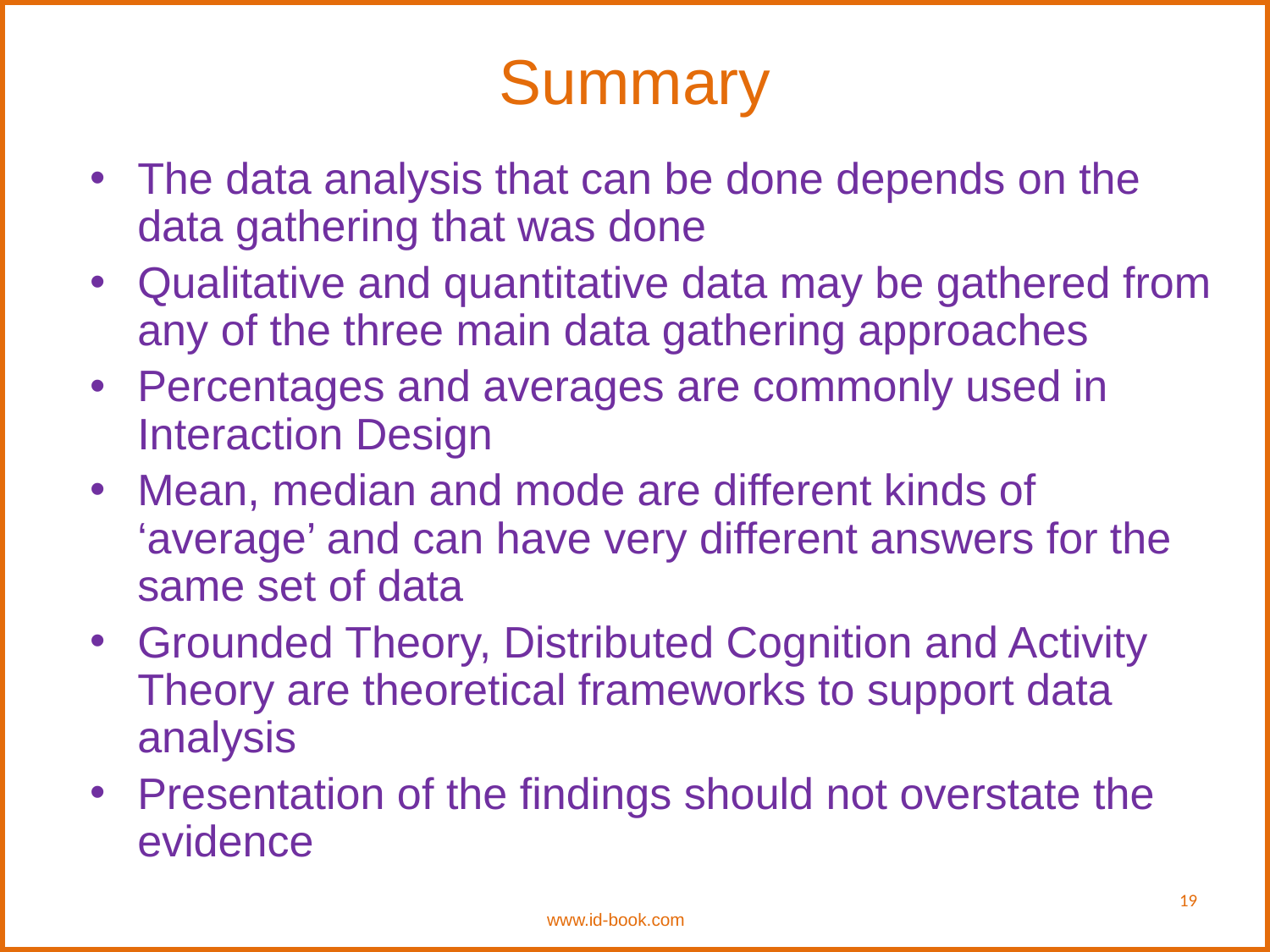

# Summary
The data analysis that can be done depends on the data gathering that was done
Qualitative and quantitative data may be gathered from any of the three main data gathering approaches
Percentages and averages are commonly used in Interaction Design
Mean, median and mode are different kinds of ‘average’ and can have very different answers for the same set of data
Grounded Theory, Distributed Cognition and Activity Theory are theoretical frameworks to support data analysis
Presentation of the findings should not overstate the evidence
19
www.id-book.com